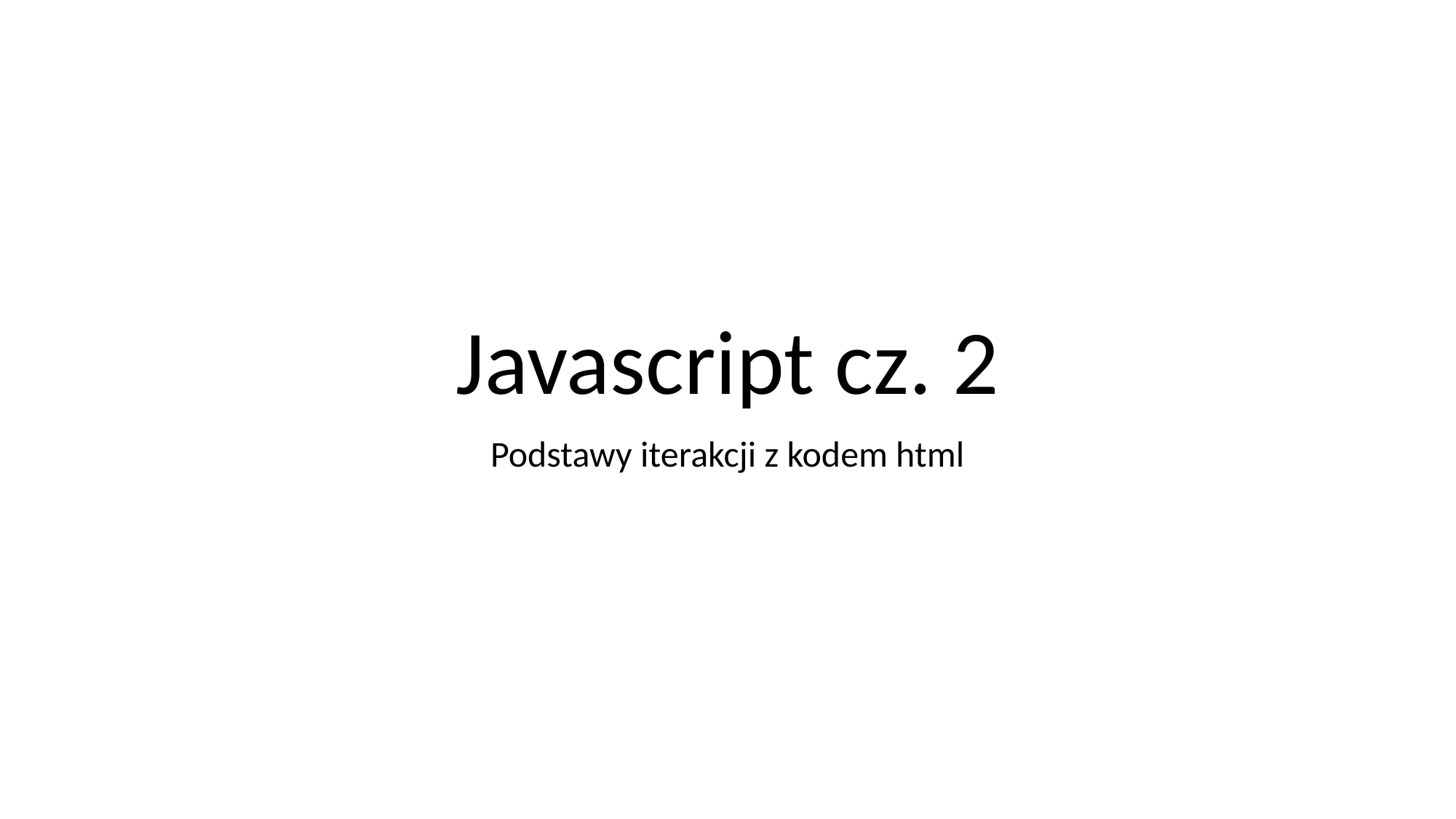

# Javascript cz. 2
Podstawy iterakcji z kodem html